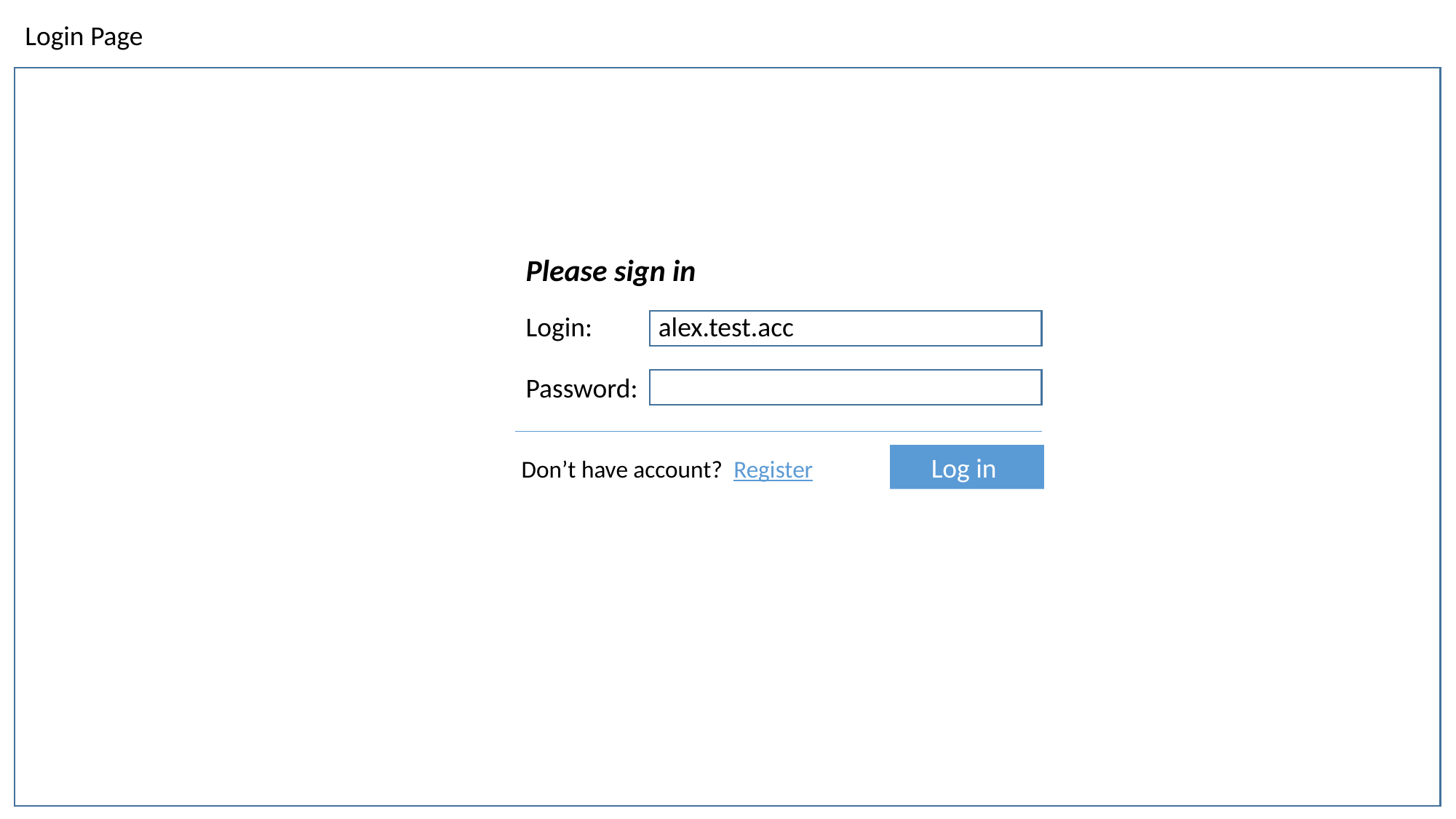

Login Page

Please sign in
Login:
alex.test.acc

Password:

Log in
Don’t have account?  Register